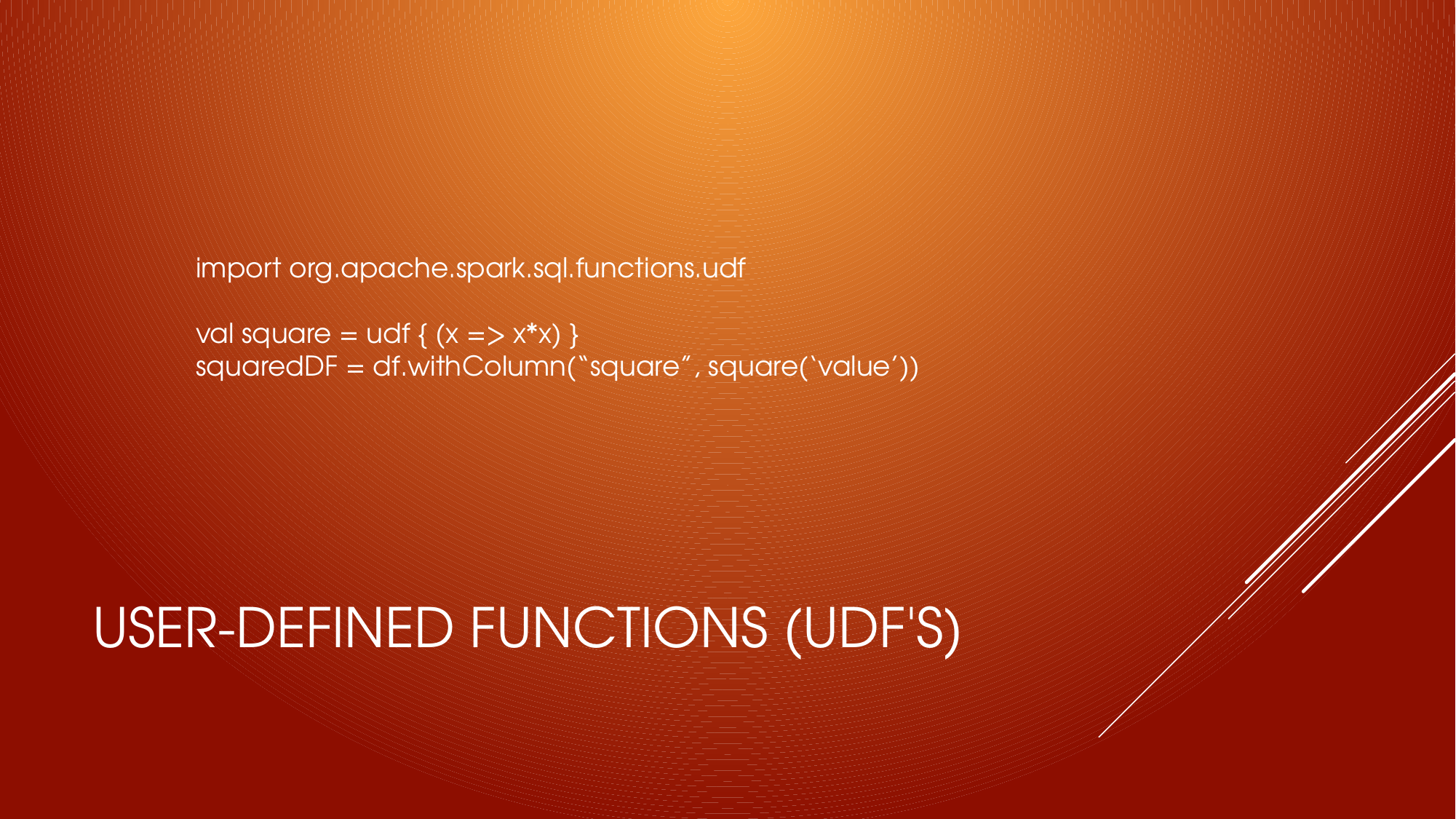

import org.apache.spark.sql.functions.udf

val square = udf { (x => x*x) }
squaredDF = df.withColumn(“square”, square(‘value’))
# User-defined functions (UDF's)